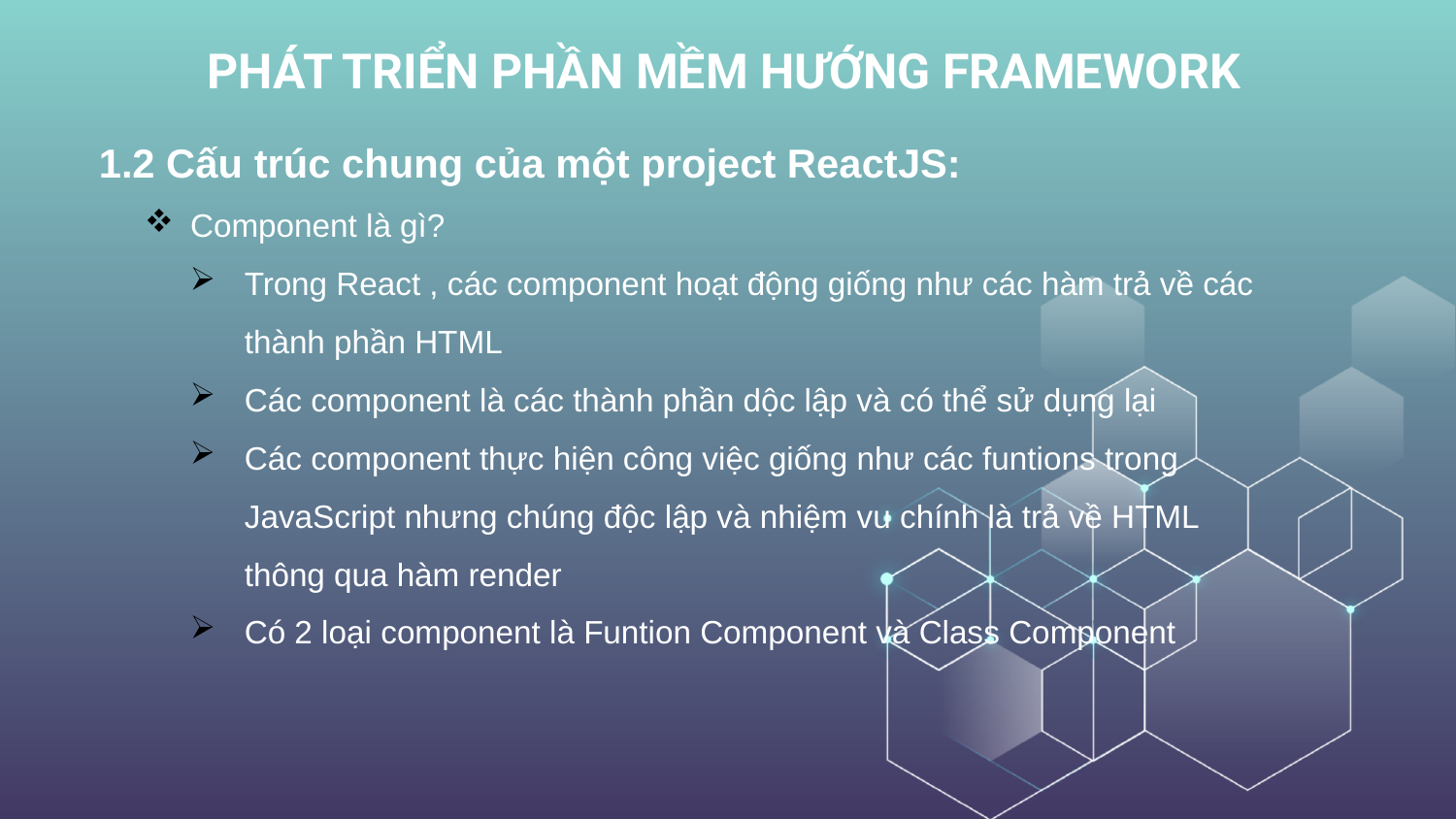

# PHÁT TRIỂN PHẦN MỀM HƯỚNG FRAMEWORK
1.2 Cấu trúc chung của một project ReactJS:
Component là gì?
Trong React , các component hoạt động giống như các hàm trả về các thành phần HTML
Các component là các thành phần dộc lập và có thể sử dụng lại
Các component thực hiện công việc giống như các funtions trong JavaScript nhưng chúng độc lập và nhiệm vu chính là trả về HTML thông qua hàm render
Có 2 loại component là Funtion Component và Class Component